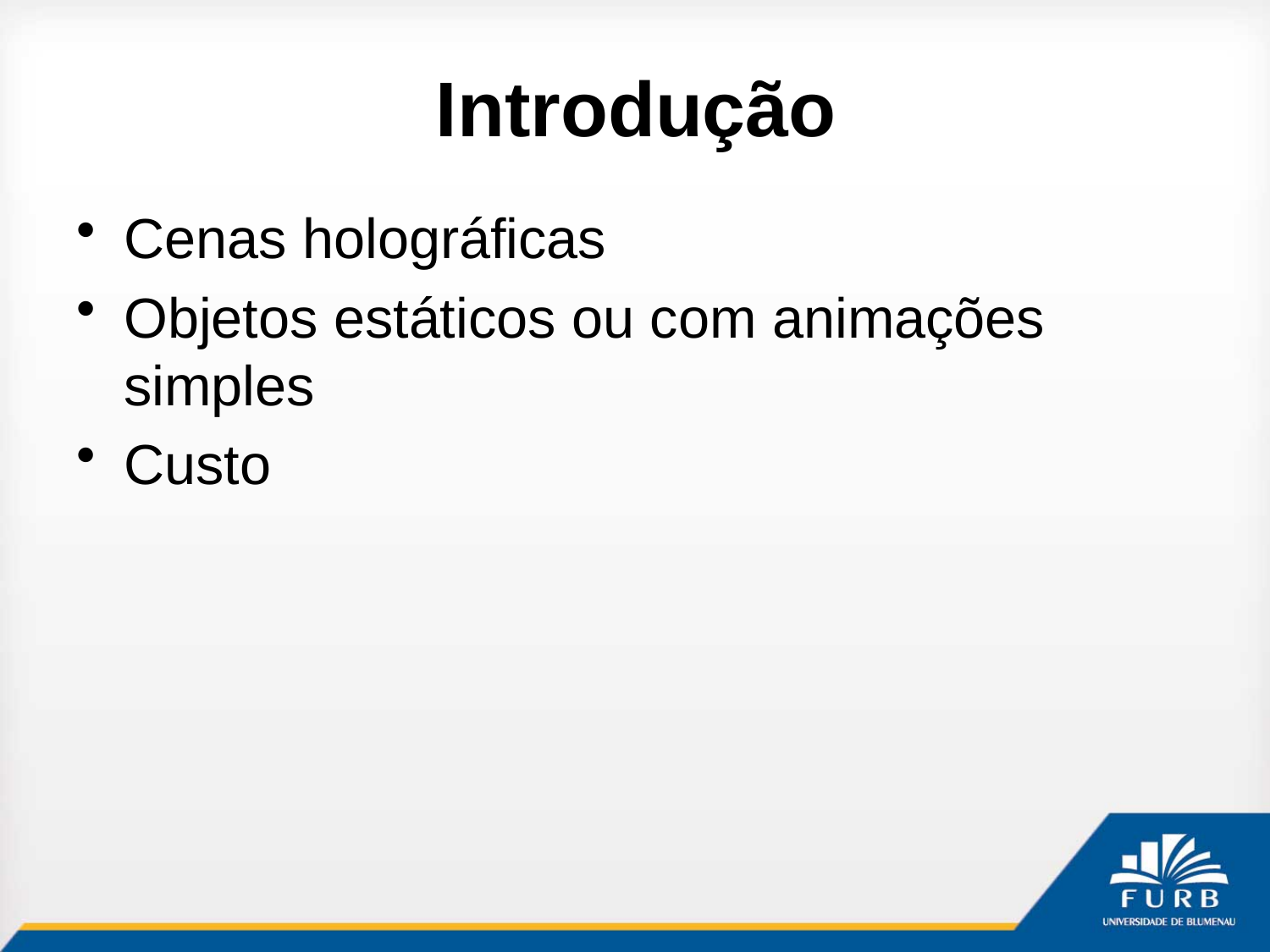

# Introdução
Cenas holográficas
Objetos estáticos ou com animações simples
Custo